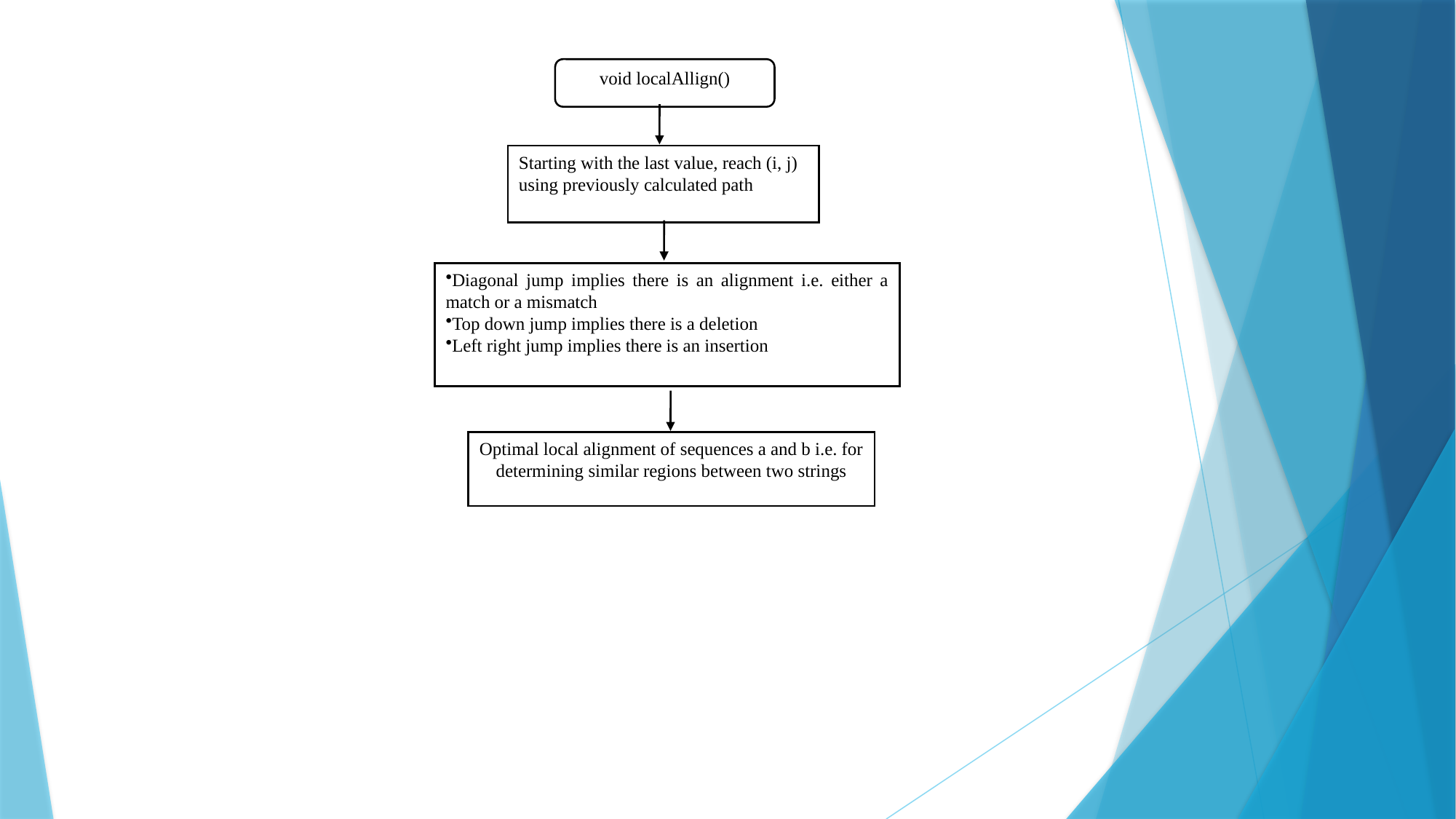

void localAllign()

Starting with the last value, reach (i, j) using previously calculated path

Diagonal jump implies there is an alignment i.e. either a match or a mismatch
Top down jump implies there is a deletion
Left right jump implies there is an insertion

Optimal local alignment of sequences a and b i.e. for determining similar regions between two strings